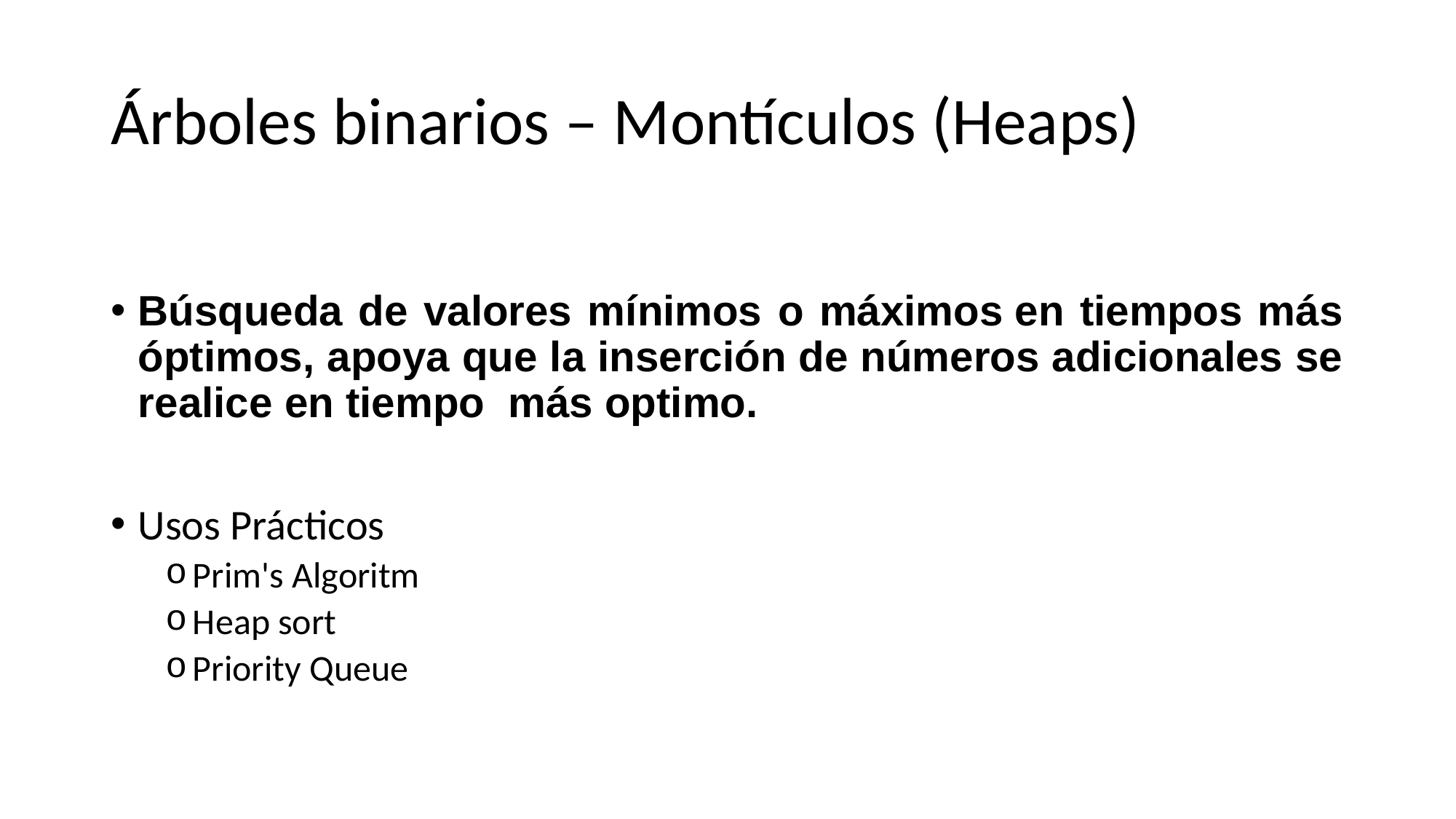

# Árboles binarios – Montículos (Heaps)

Búsqueda de valores mínimos o máximos en tiempos más óptimos, apoya que la inserción de números adicionales se realice en tiempo  más optimo.

Usos Prácticos
Prim's Algoritm
Heap sort
Priority Queue